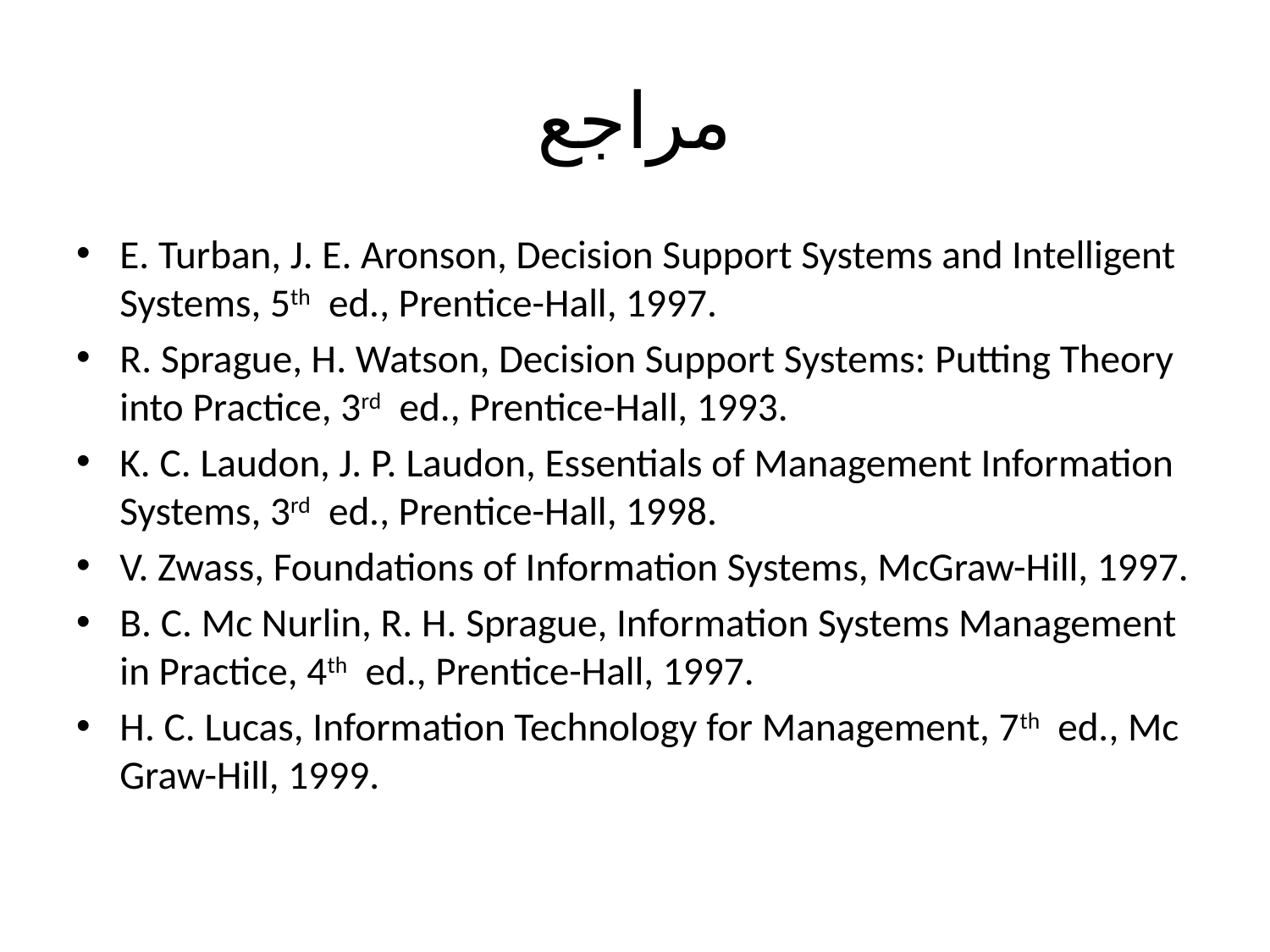

# مراجع
E. Turban, J. E. Aronson, Decision Support Systems and Intelligent Systems, 5th  ed., Prentice-Hall, 1997.
R. Sprague, H. Watson, Decision Support Systems: Putting Theory into Practice, 3rd  ed., Prentice-Hall, 1993.
K. C. Laudon, J. P. Laudon, Essentials of Management Information Systems, 3rd  ed., Prentice-Hall, 1998.
V. Zwass, Foundations of Information Systems, McGraw-Hill, 1997.
B. C. Mc Nurlin, R. H. Sprague, Information Systems Management in Practice, 4th  ed., Prentice-Hall, 1997.
H. C. Lucas, Information Technology for Management, 7th  ed., Mc Graw-Hill, 1999.